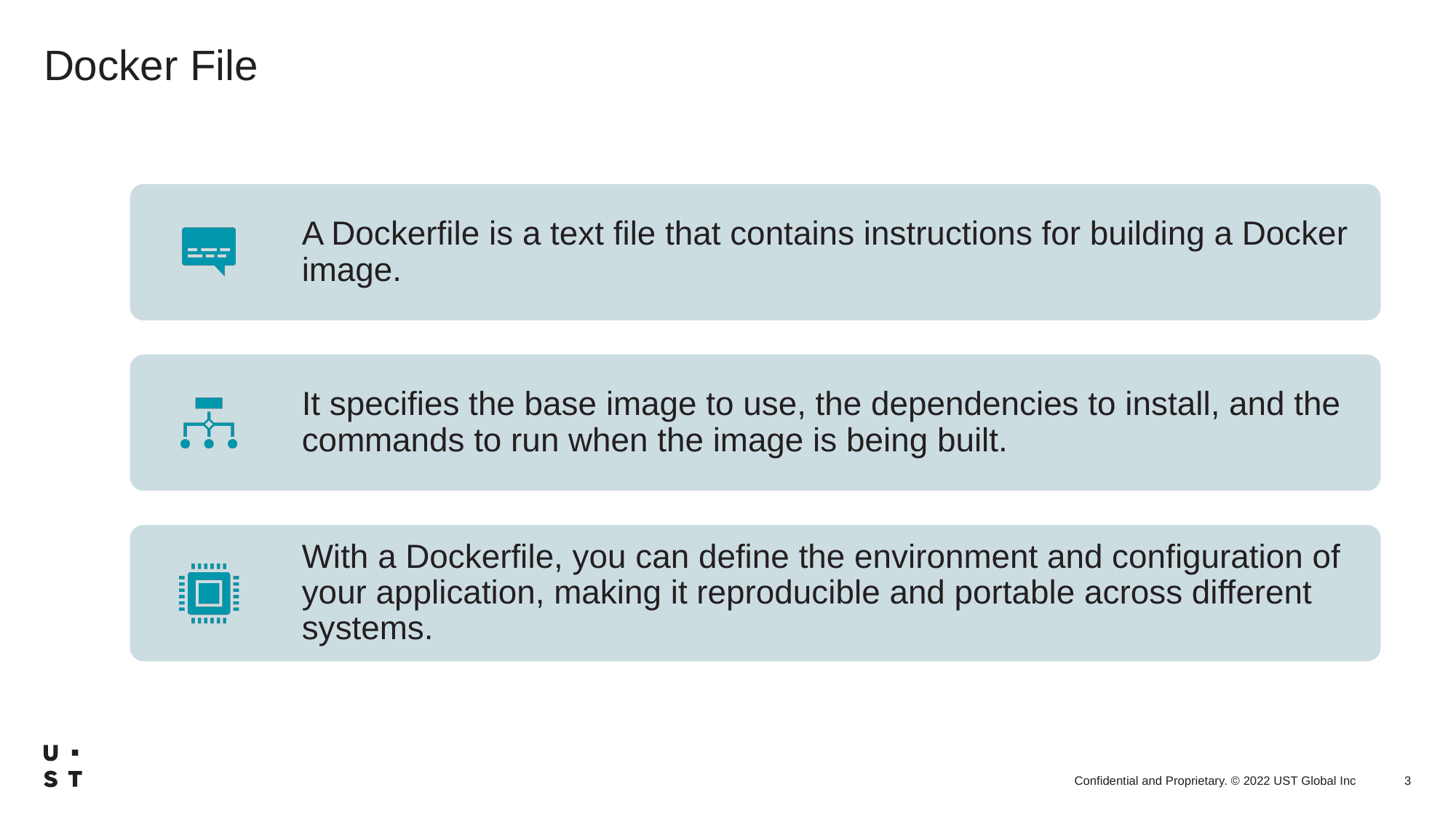

# Docker File
A Dockerfile is a text file that contains instructions for building a Docker image.
It specifies the base image to use, the dependencies to install, and the commands to run when the image is being built.
With a Dockerfile, you can define the environment and configuration of your application, making it reproducible and portable across different systems.